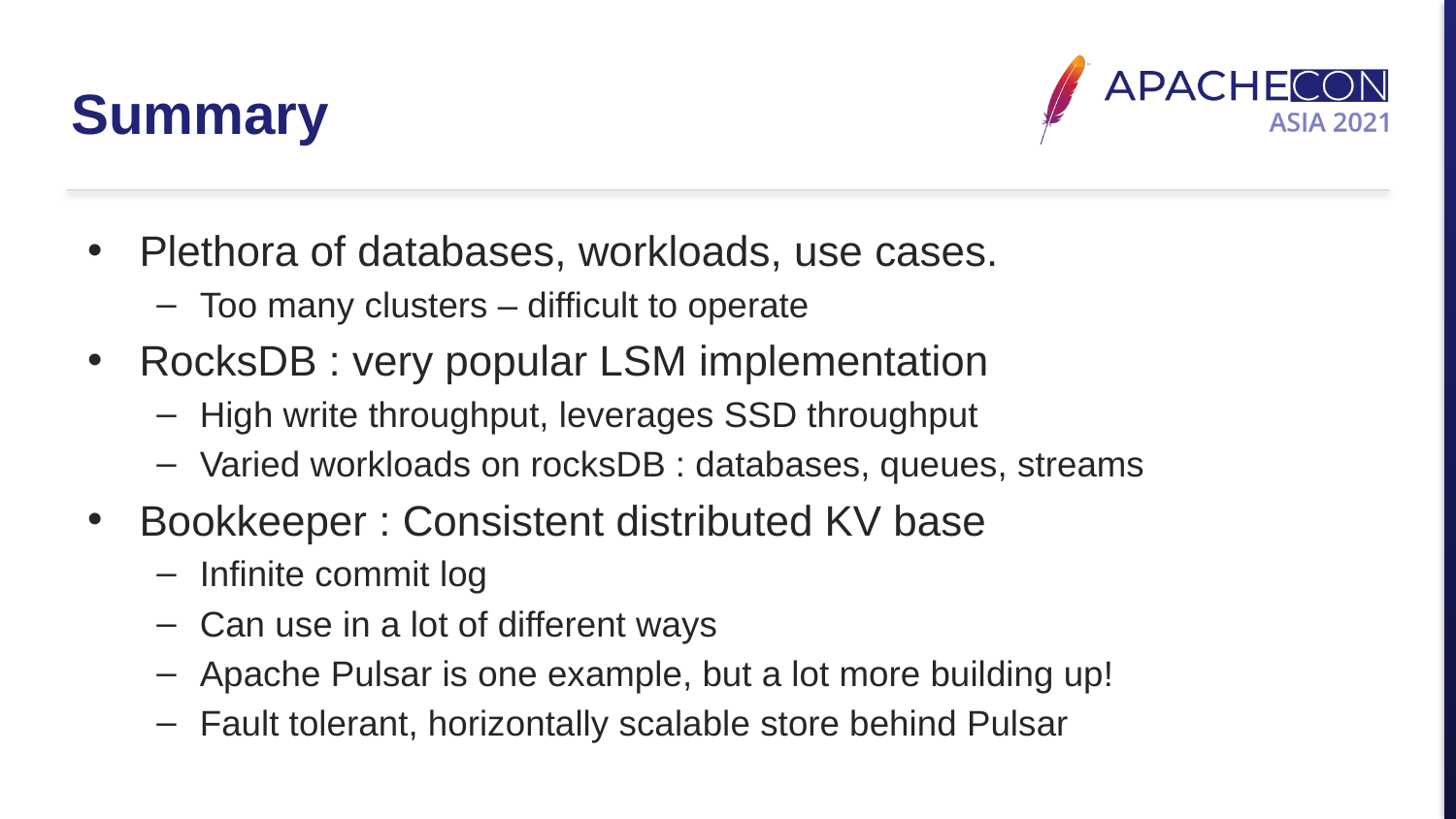

# Summary
Plethora of databases, workloads, use cases.
Too many clusters – difficult to operate
RocksDB : very popular LSM implementation
High write throughput, leverages SSD throughput
Varied workloads on rocksDB : databases, queues, streams
Bookkeeper : Consistent distributed KV base
Infinite commit log
Can use in a lot of different ways
Apache Pulsar is one example, but a lot more building up!
Fault tolerant, horizontally scalable store behind Pulsar